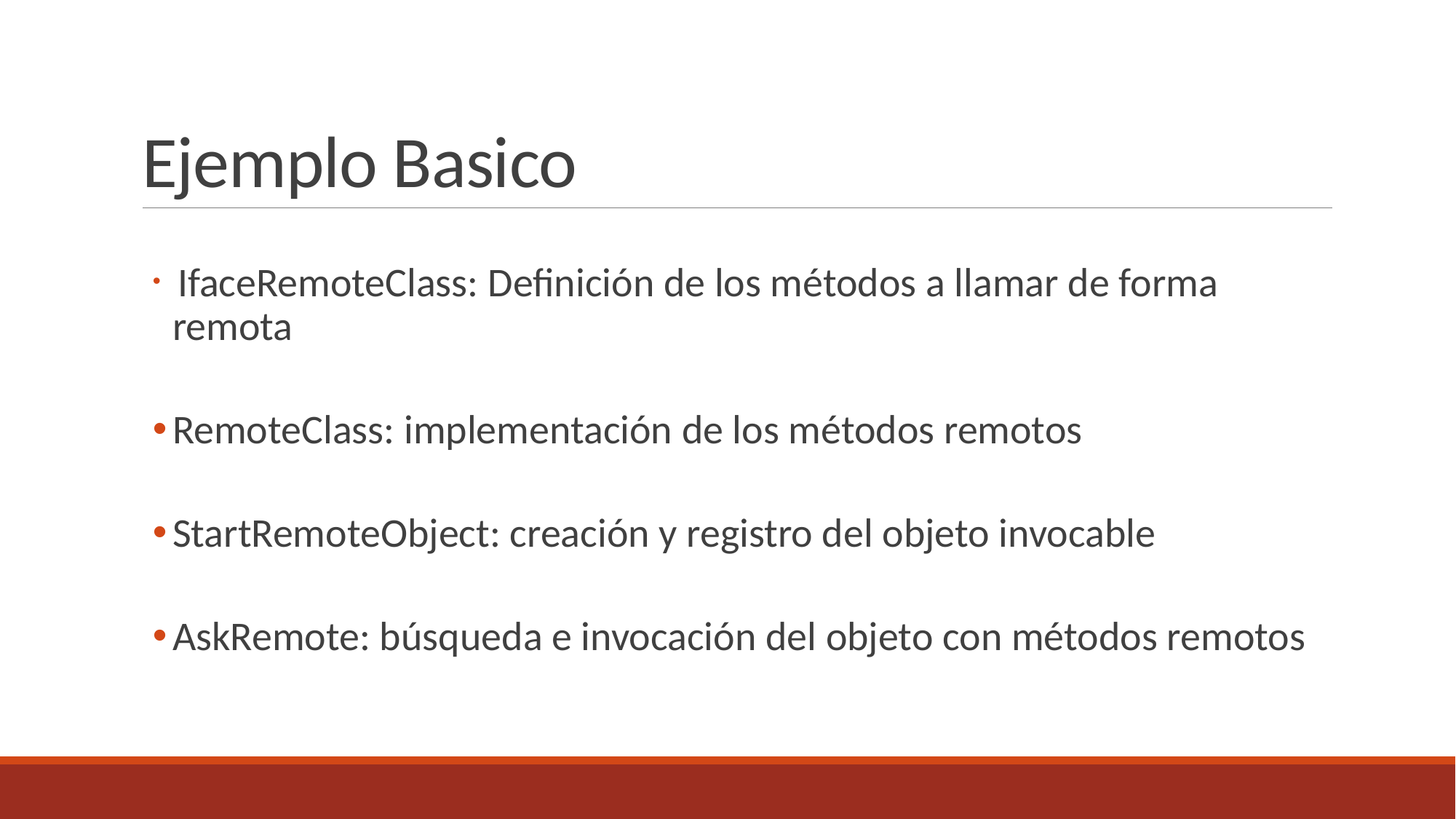

# Ejemplo Basico

 IfaceRemoteClass: Definición de los métodos a llamar de forma remota

RemoteClass: implementación de los métodos remotos

StartRemoteObject: creación y registro del objeto invocable

AskRemote: búsqueda e invocación del objeto con métodos remotos